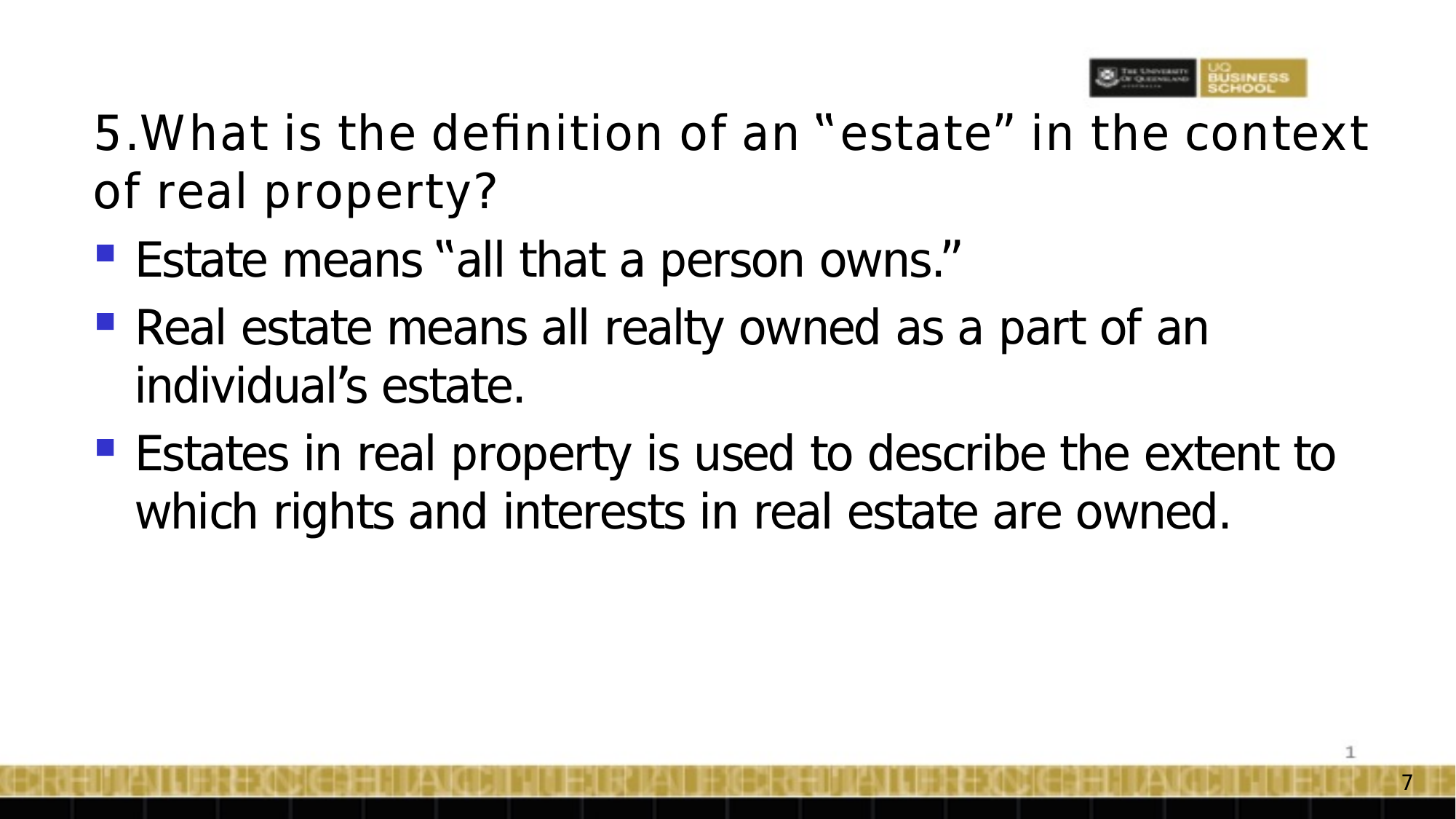

5.What is the definition of an “estate” in the context of real property?
Estate means “all that a person owns.”
Real estate means all realty owned as a part of an individual’s estate.
Estates in real property is used to describe the extent to which rights and interests in real estate are owned.

7